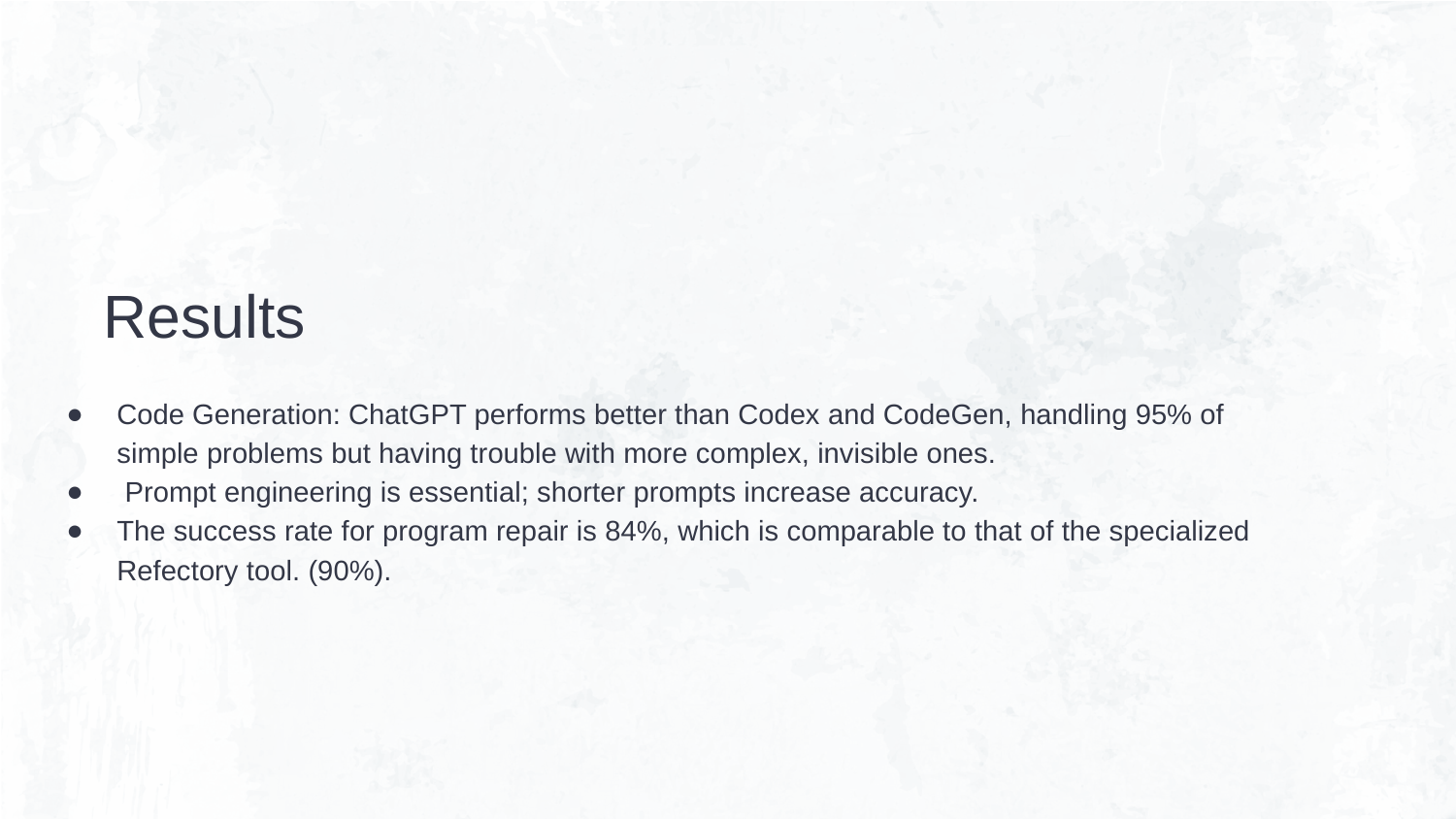

# Results
Code Generation: ChatGPT performs better than Codex and CodeGen, handling 95% of simple problems but having trouble with more complex, invisible ones.
 Prompt engineering is essential; shorter prompts increase accuracy.
The success rate for program repair is 84%, which is comparable to that of the specialized Refectory tool. (90%).